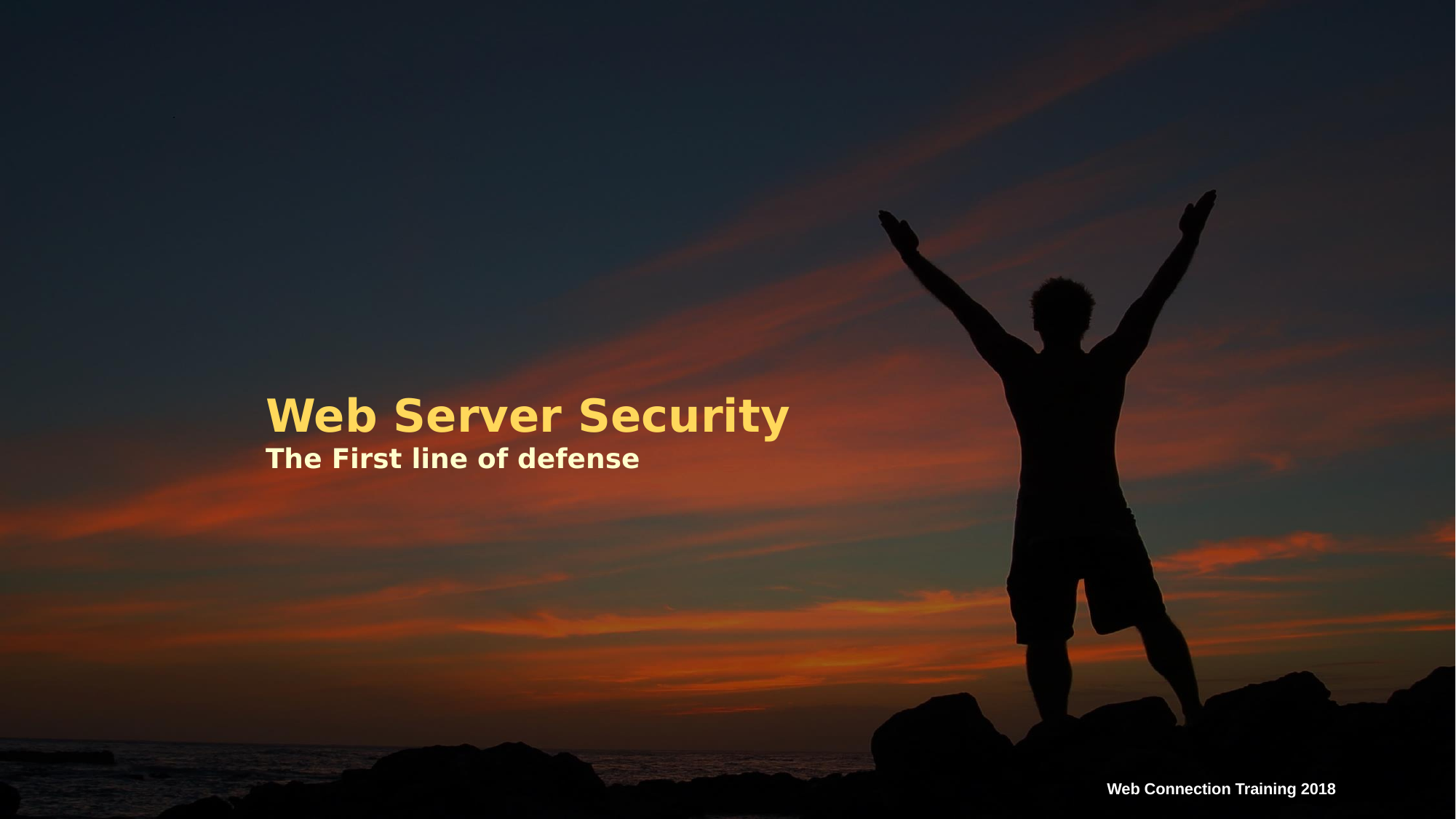

Web Server Security
The First line of defense